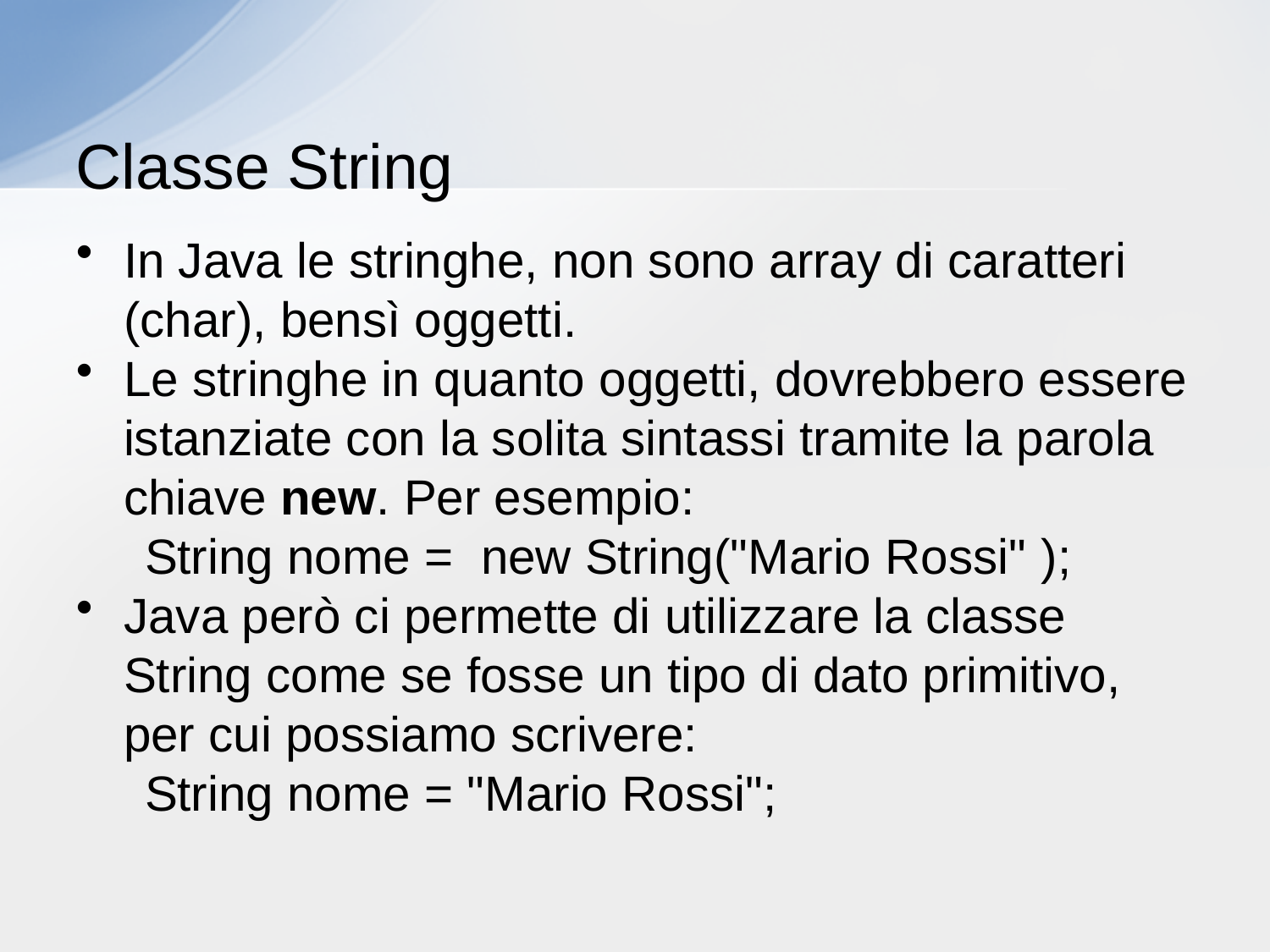

# Classe String
In Java le stringhe, non sono array di caratteri (char), bensì oggetti.
Le stringhe in quanto oggetti, dovrebbero essere istanziate con la solita sintassi tramite la parola chiave new. Per esempio:
     String nome =  new String("Mario Rossi" );
Java però ci permette di utilizzare la classe String come se fosse un tipo di dato primitivo, per cui possiamo scrivere:
     String nome = "Mario Rossi";